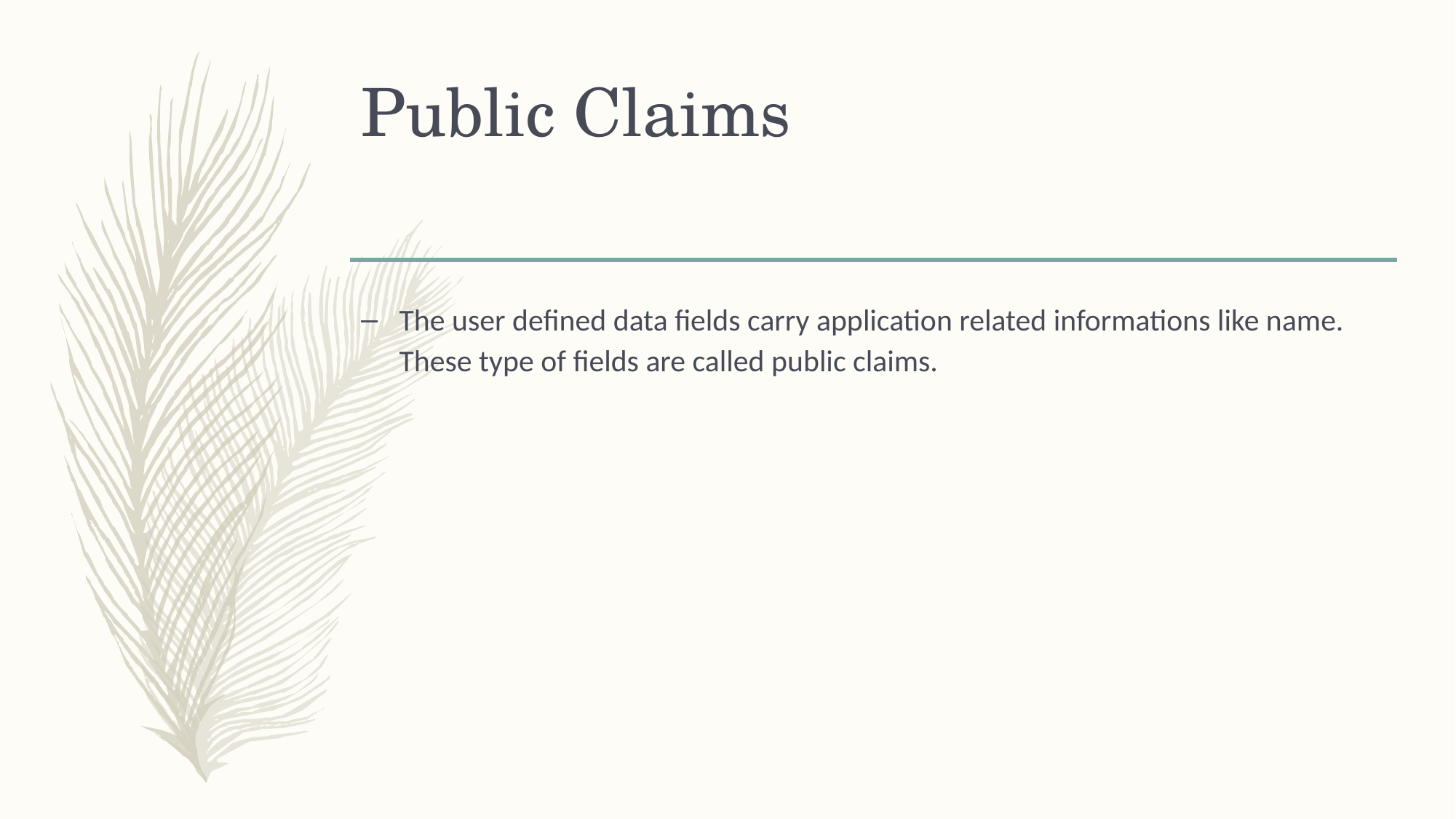

# Public Claims
The user defined data fields carry application related informations like name. These type of fields are called public claims.